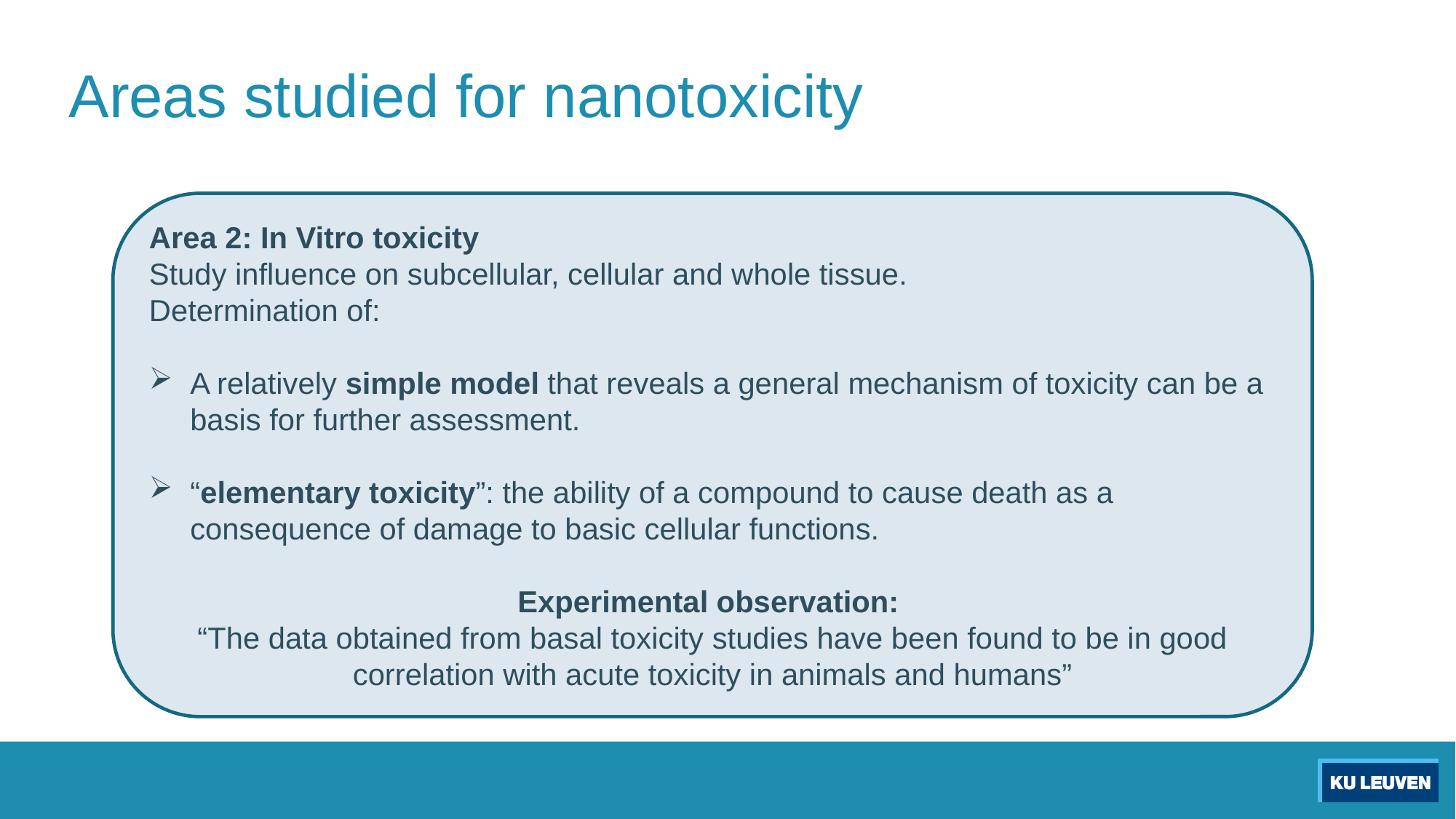

# Areas studied for nanotoxicity

Area 2: In Vitro toxicity
Study influence on subcellular, cellular and whole tissue.
Determination of:

A relatively simple model that reveals a general mechanism of toxicity can be a basis for further assessment.

“elementary toxicity”: the ability of a compound to cause death as a consequence of damage to basic cellular functions.

Experimental observation:
“The data obtained from basal toxicity studies have been found to be in good correlation with acute toxicity in animals and humans”